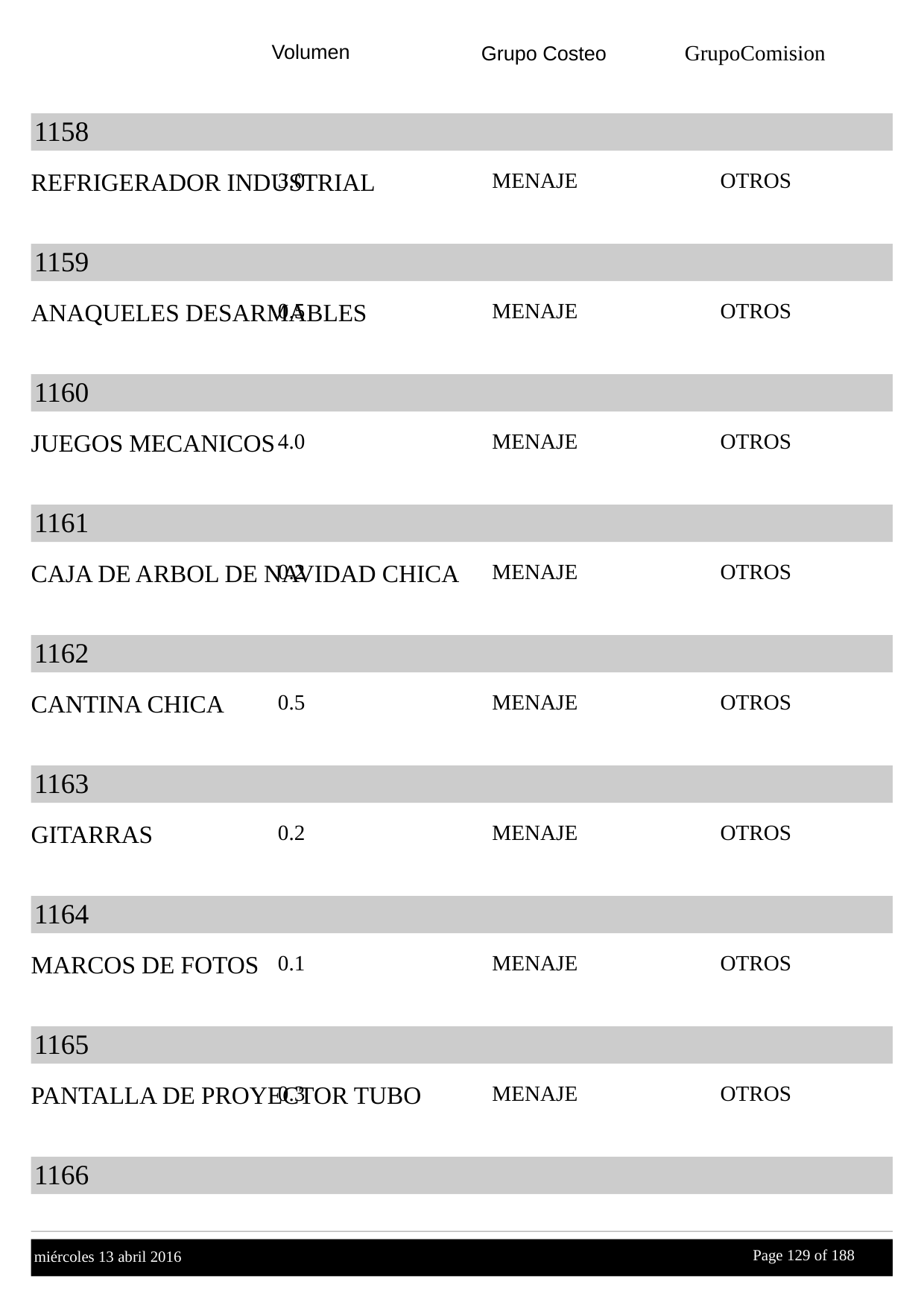

Volumen
GrupoComision
Grupo Costeo

1158
REFRIGERADOR INDUSTRIAL
3.0
MENAJE
OTROS

1159
ANAQUELES DESARMABLES
0.5
MENAJE
OTROS

1160
JUEGOS MECANICOS
4.0
MENAJE
OTROS

1161
CAJA DE ARBOL DE NAVIDAD CHICA
0.2
MENAJE
OTROS

1162
CANTINA CHICA
0.5
MENAJE
OTROS

1163
GITARRAS
0.2
MENAJE
OTROS

1164
MARCOS DE FOTOS
0.1
MENAJE
OTROS

1165
PANTALLA DE PROYECTOR TUBO
0.3
MENAJE
OTROS

1166

Page 129 of
 188
miércoles 13 abril 2016